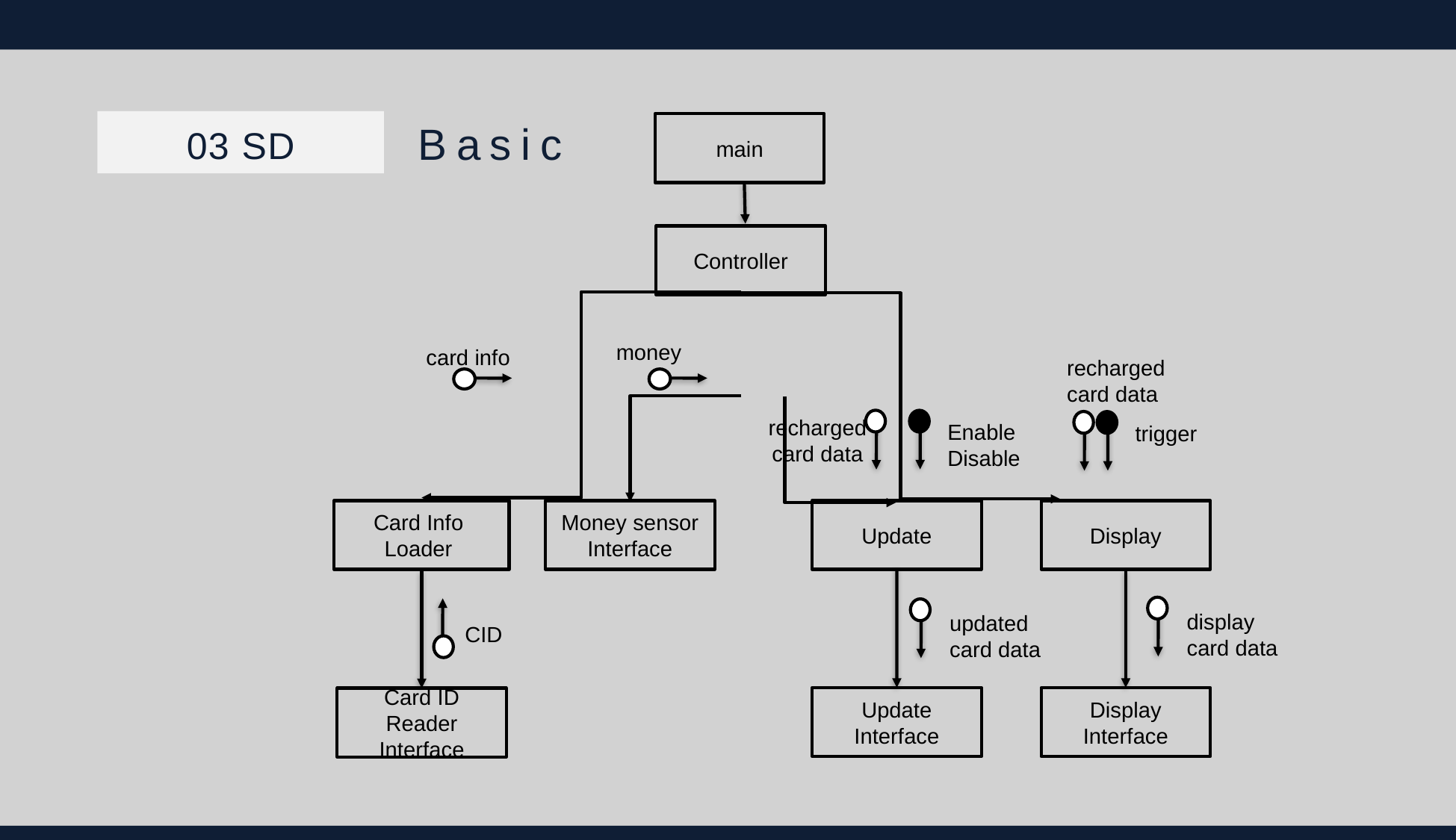

Basic

main
Controller
money
card info
recharged
card data

recharged
card data

Enable
Disable
trigger

Card Info
Loader

Money sensor
Interface
Update
Display

display
card data
updated card data
CID
Update Interface
Display
Interface
Card ID Reader
Interface
0 3   S D